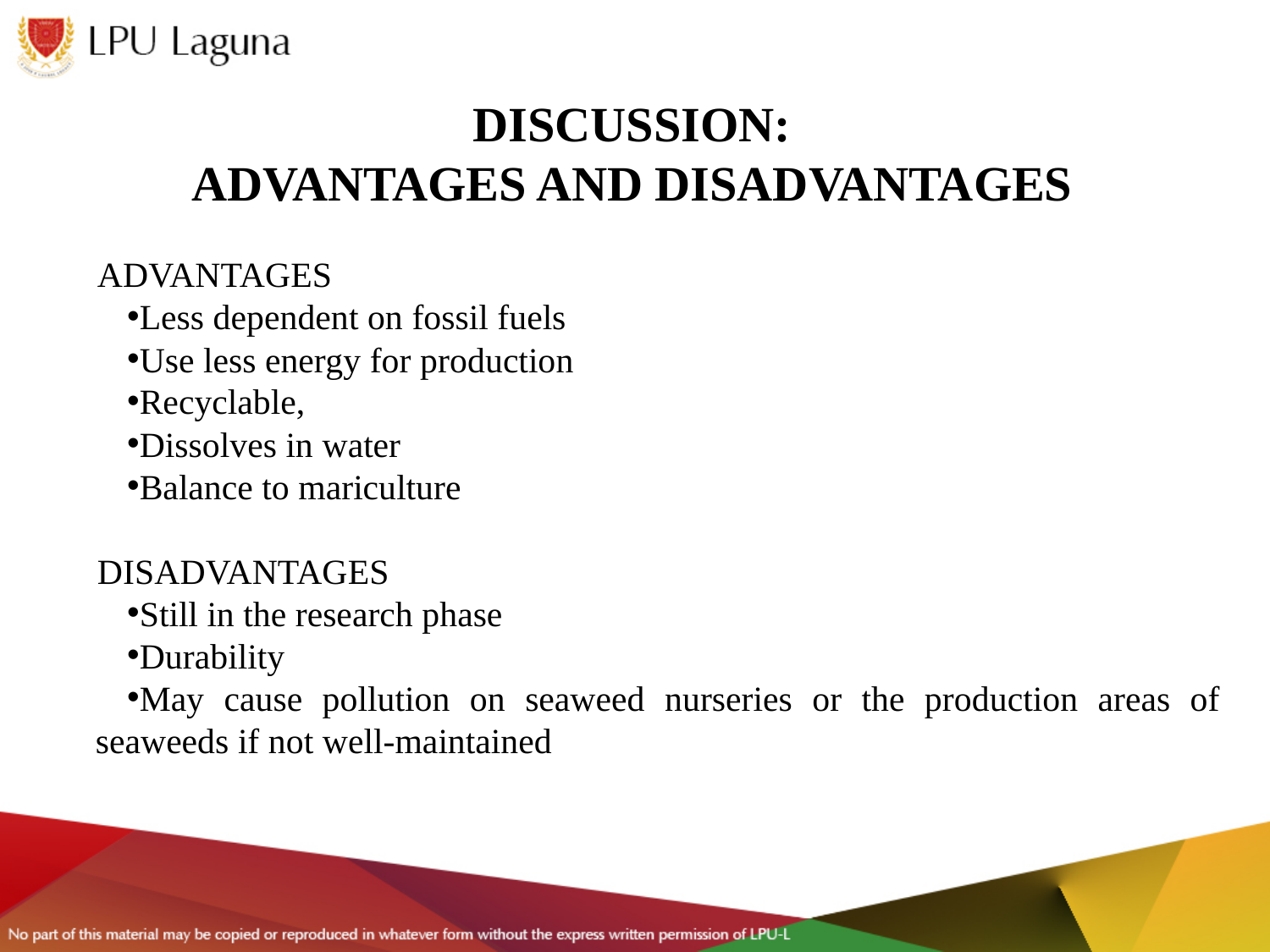

DISCUSSION:
ADVANTAGES AND DISADVANTAGES
ADVANTAGES
Less dependent on fossil fuels
Use less energy for production
Recyclable,
Dissolves in water
Balance to mariculture

DISADVANTAGES
Still in the research phase
Durability
May cause pollution on seaweed nurseries or the production areas of seaweeds if not well-maintained